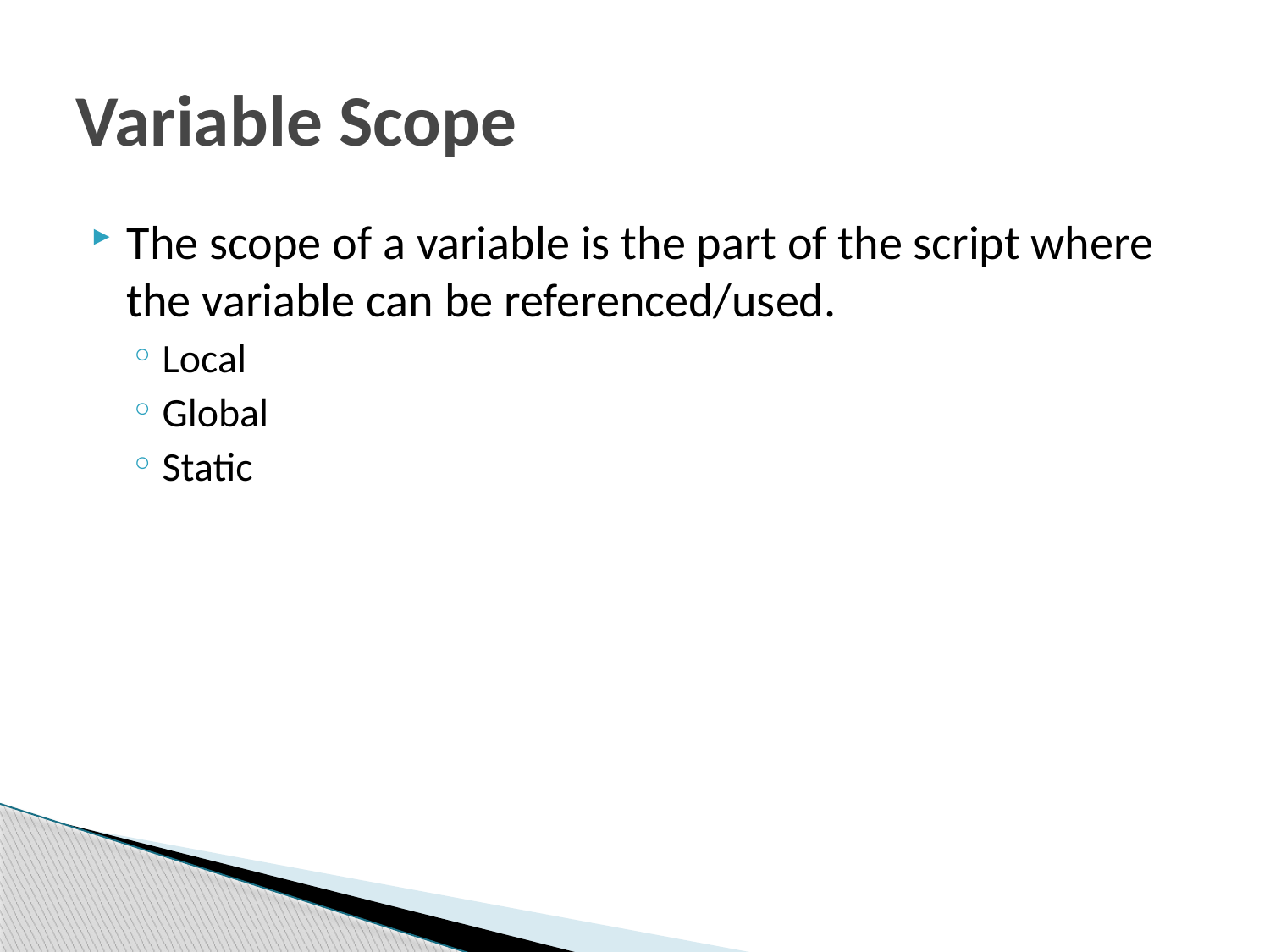

# Variable Scope
The scope of a variable is the part of the script where the variable can be referenced/used.
Local
Global
Static